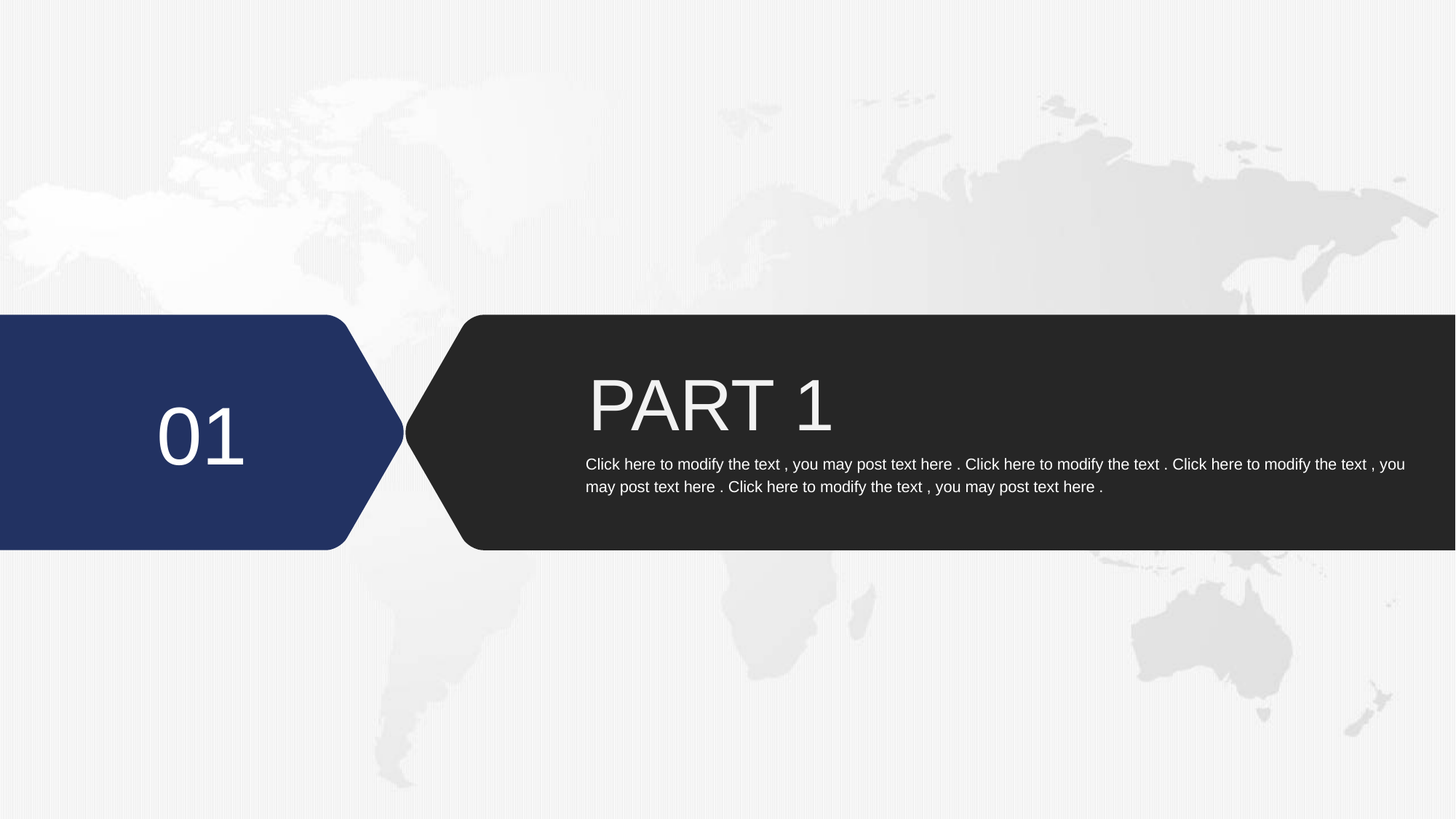

PART 1
01
Click here to modify the text , you may post text here . Click here to modify the text . Click here to modify the text , you may post text here . Click here to modify the text , you may post text here .